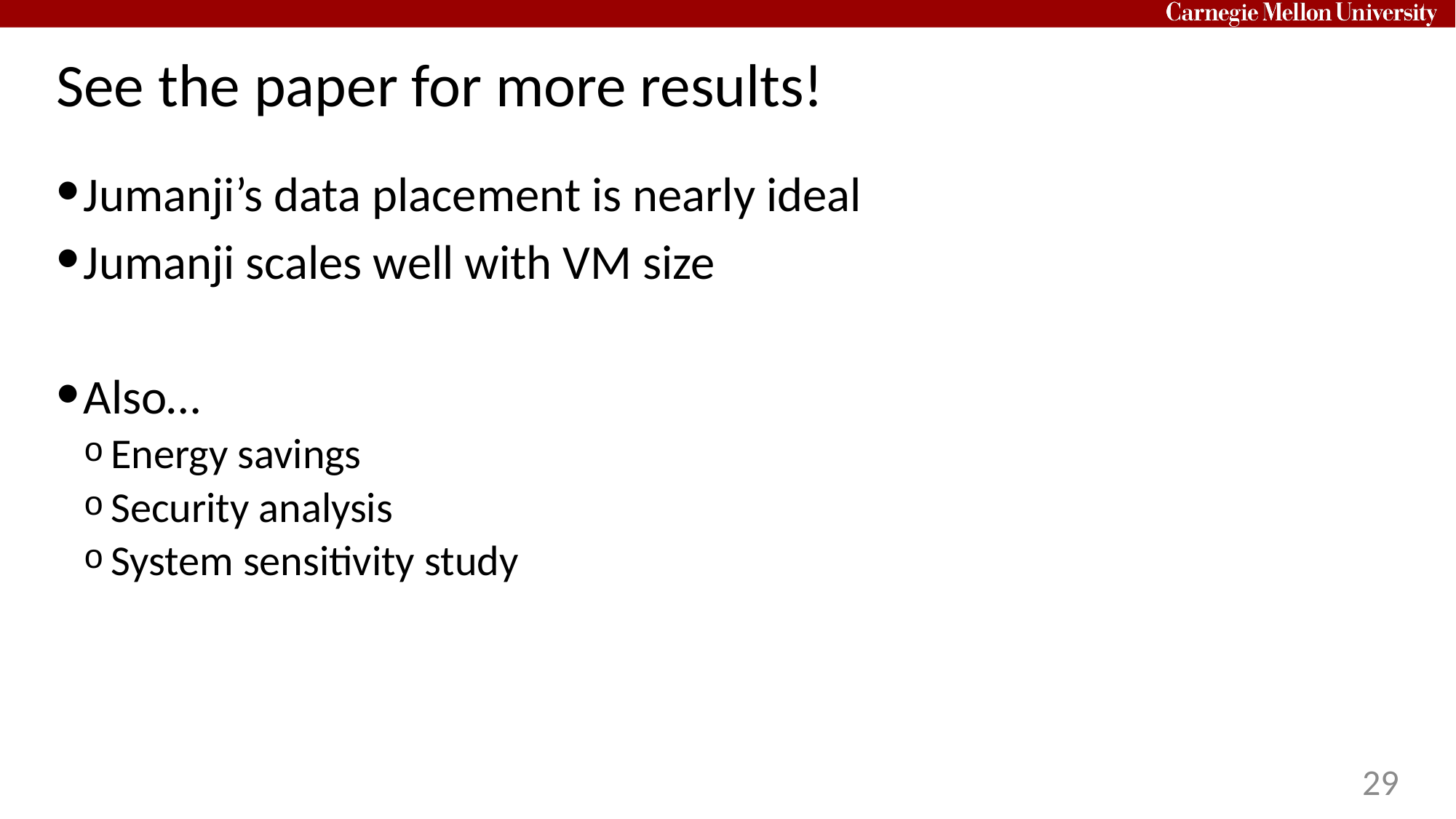

# See the paper for more results!
Jumanji’s data placement is nearly ideal
Jumanji scales well with VM size

Also…
Energy savings
Security analysis
System sensitivity study
29